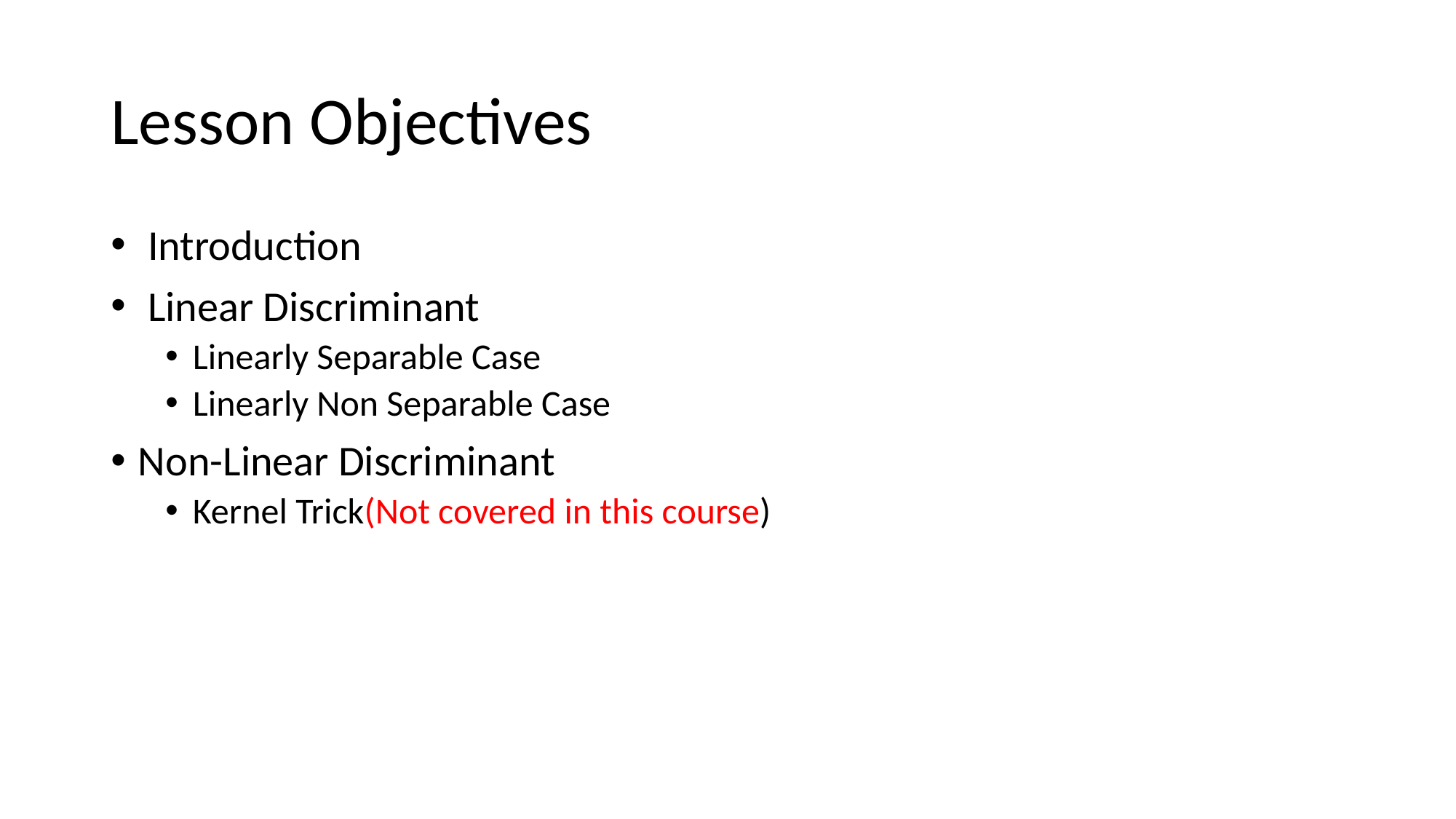

# Lesson Objectives
 Introduction
 Linear Discriminant
Linearly Separable Case
Linearly Non Separable Case
Non-Linear Discriminant
Kernel Trick(Not covered in this course)